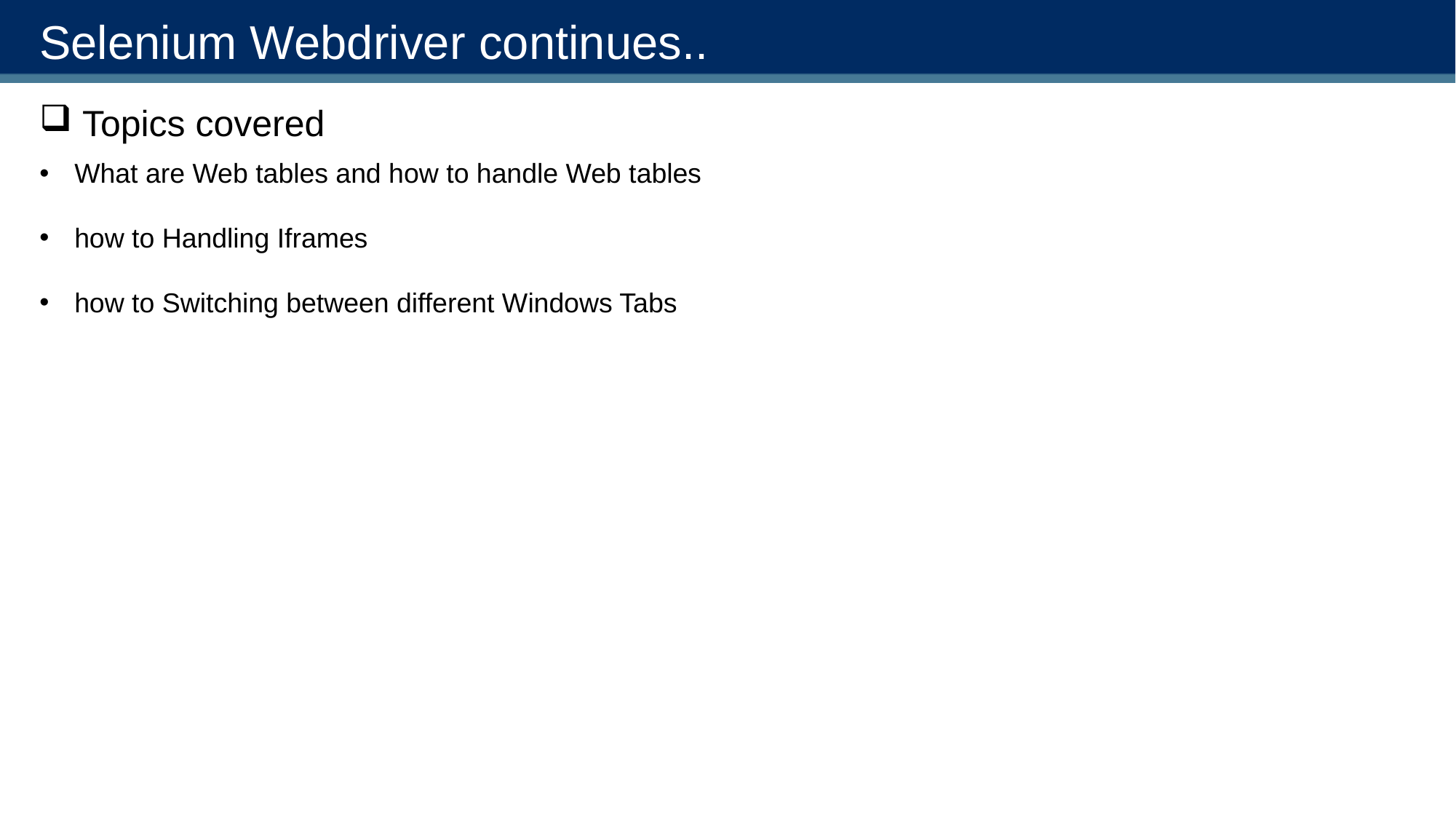

# Selenium Webdriver continues..
 Topics covered
 What are Web tables and how to handle Web tables
 how to Handling Iframes
 how to Switching between different Windows Tabs